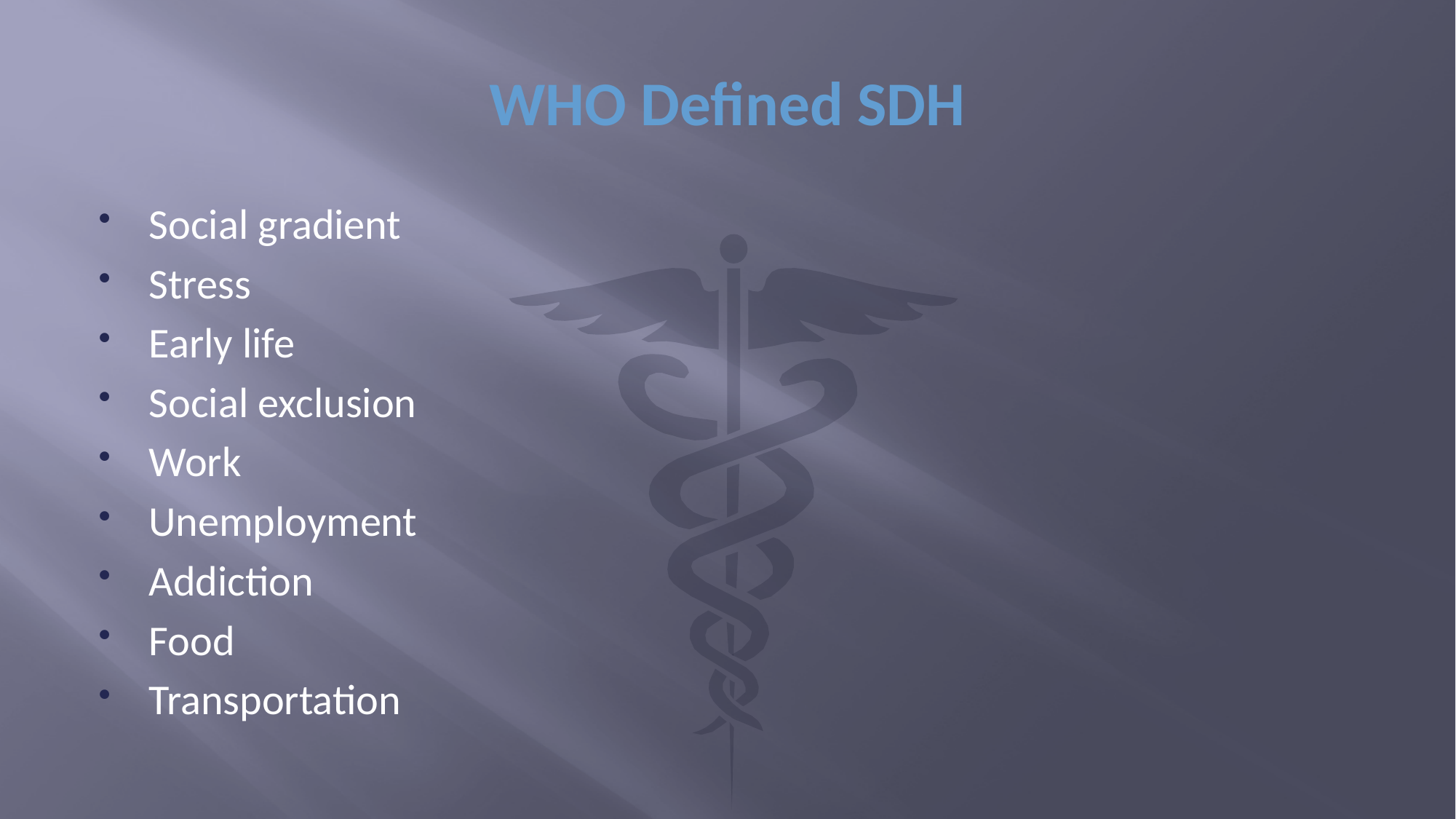

# WHO Defined SDH
Social gradient
Stress
Early life
Social exclusion
Work
Unemployment
Addiction
Food
Transportation